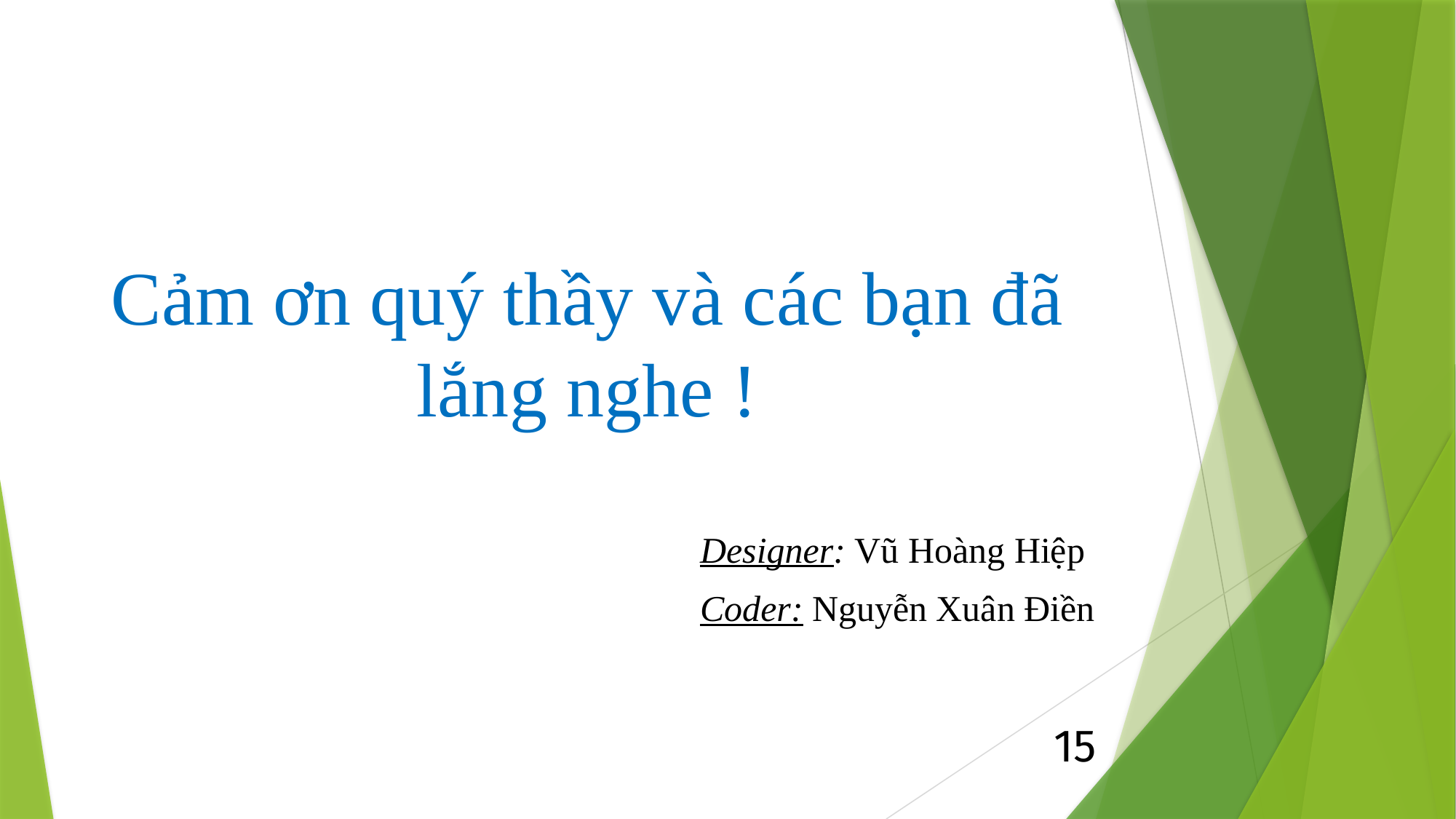

# Cảm ơn quý thầy và các bạn đã lắng nghe !
Designer: Vũ Hoàng Hiệp
Coder: Nguyễn Xuân Điền
15